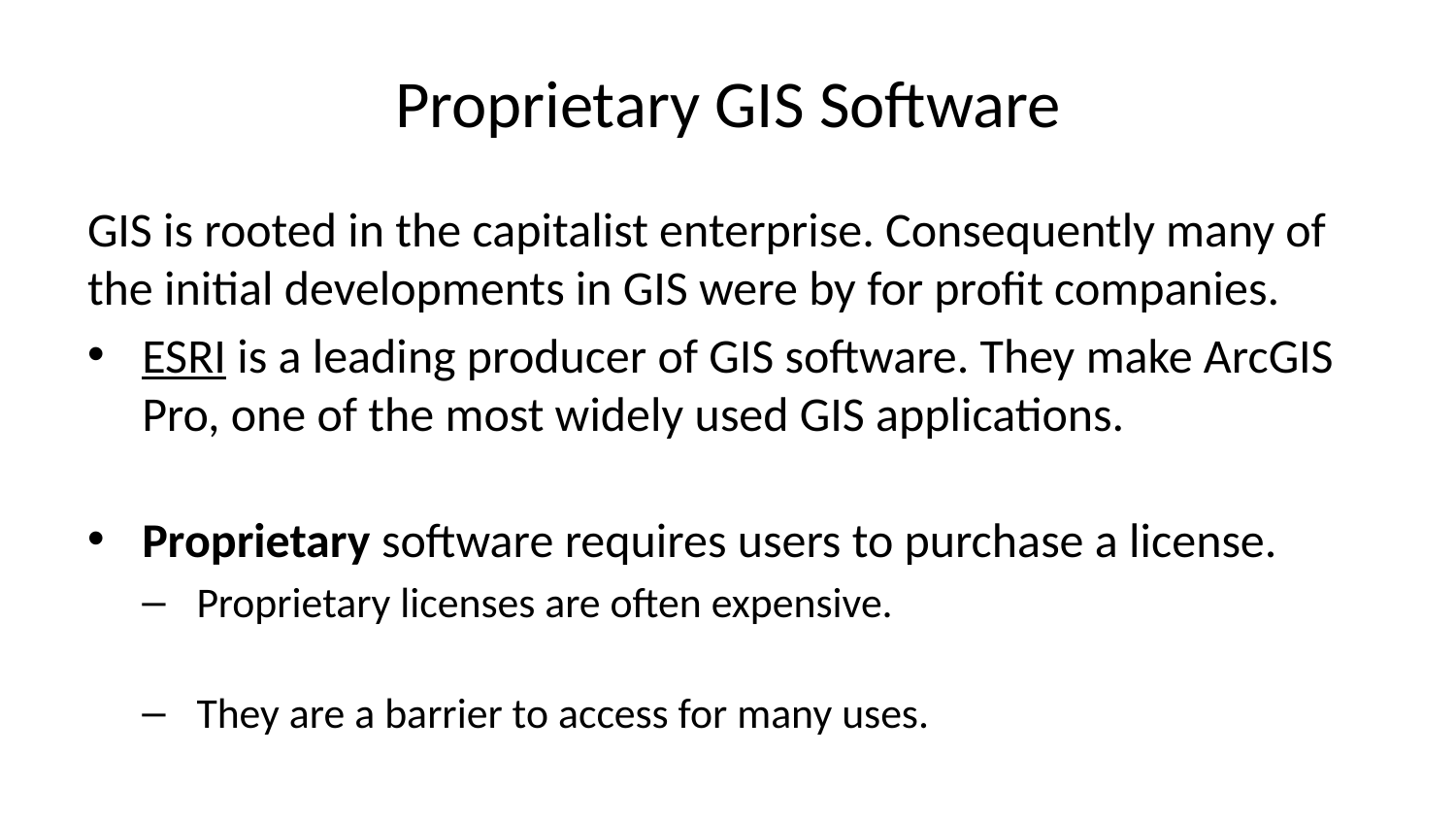

# Proprietary GIS Software
GIS is rooted in the capitalist enterprise. Consequently many of the initial developments in GIS were by for profit companies.
ESRI is a leading producer of GIS software. They make ArcGIS Pro, one of the most widely used GIS applications.
Proprietary software requires users to purchase a license.
Proprietary licenses are often expensive.
They are a barrier to access for many uses.